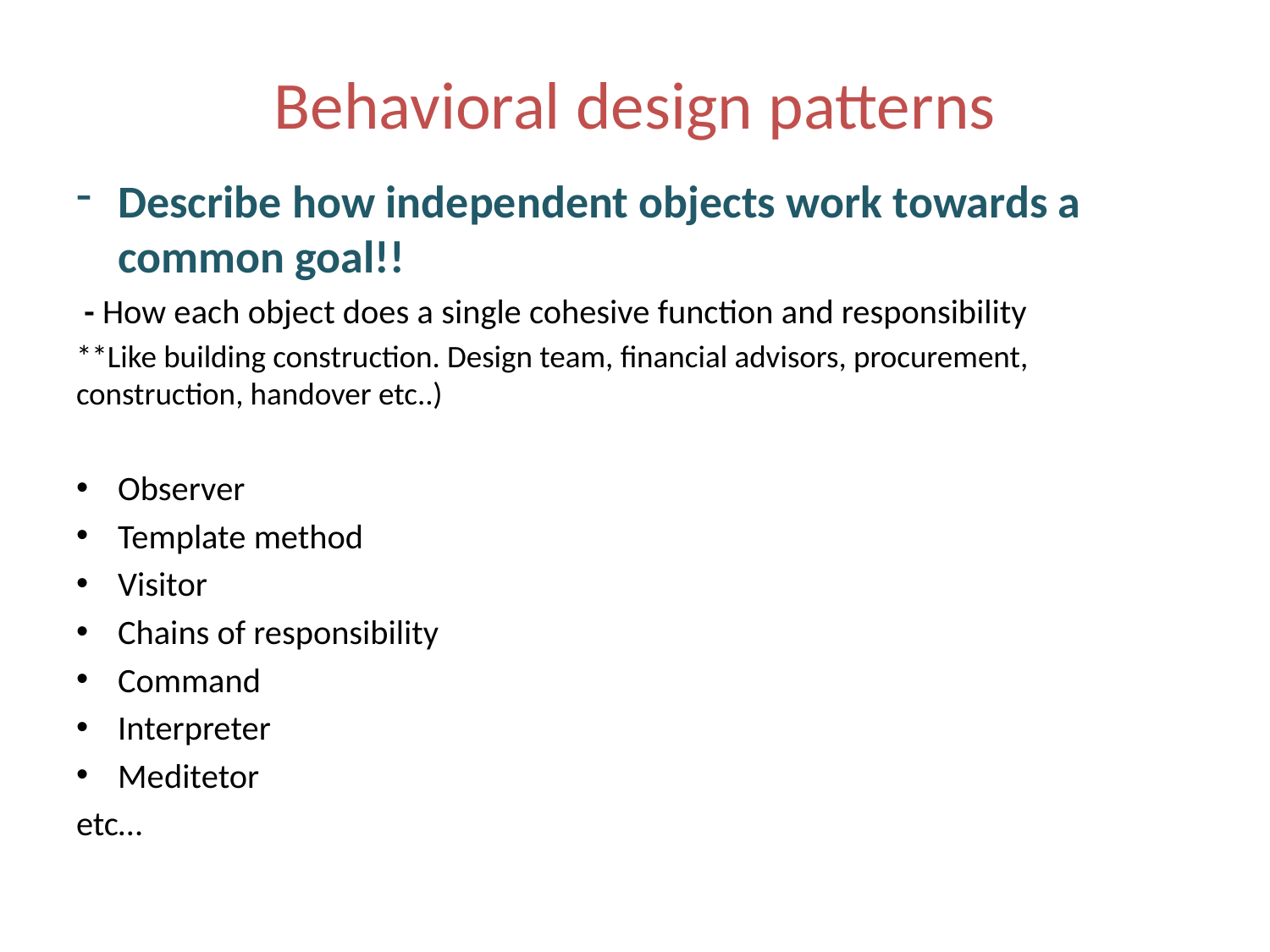

# Behavioral design patterns
Describe how independent objects work towards a common goal!!
 - How each object does a single cohesive function and responsibility
**Like building construction. Design team, financial advisors, procurement, construction, handover etc..)

Observer
Template method
Visitor
Chains of responsibility
Command
Interpreter
Meditetor
etc…